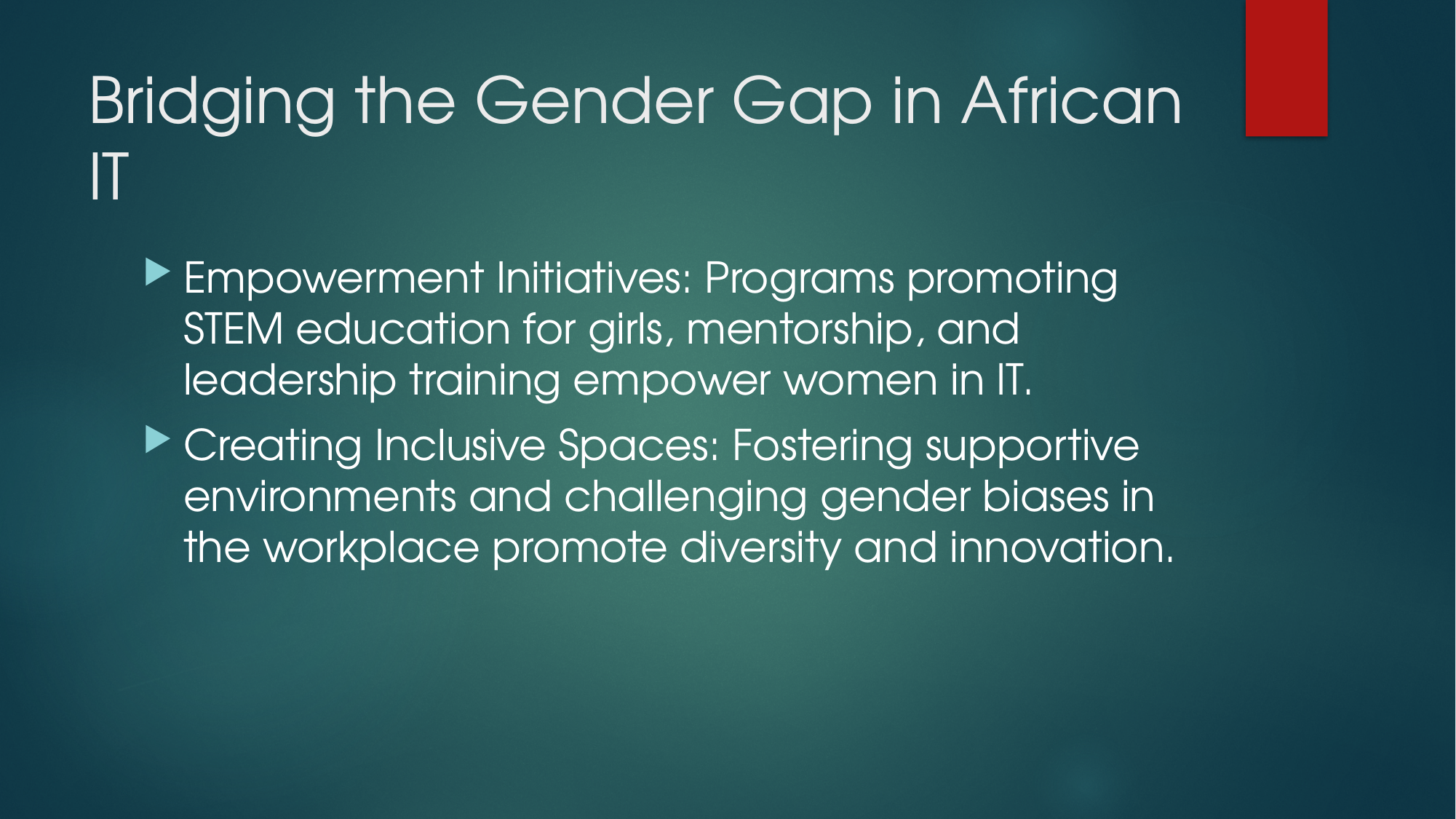

# Bridging the Gender Gap in African IT
Empowerment Initiatives: Programs promoting STEM education for girls, mentorship, and leadership training empower women in IT.
Creating Inclusive Spaces: Fostering supportive environments and challenging gender biases in the workplace promote diversity and innovation.